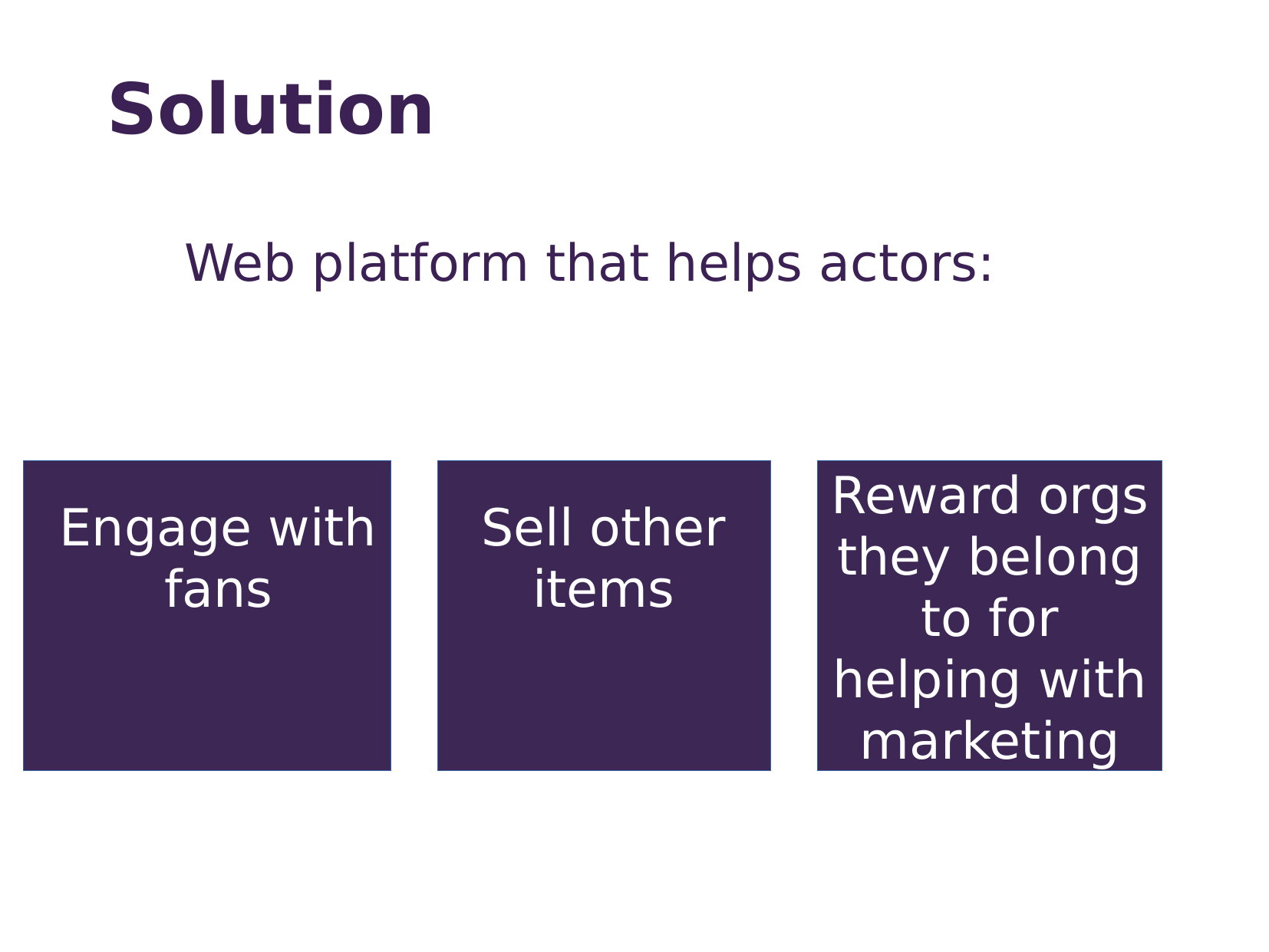

Solution
Web platform that helps actors:

Reward orgs they belong to for helping with marketing
Engage with fans
Sell other items